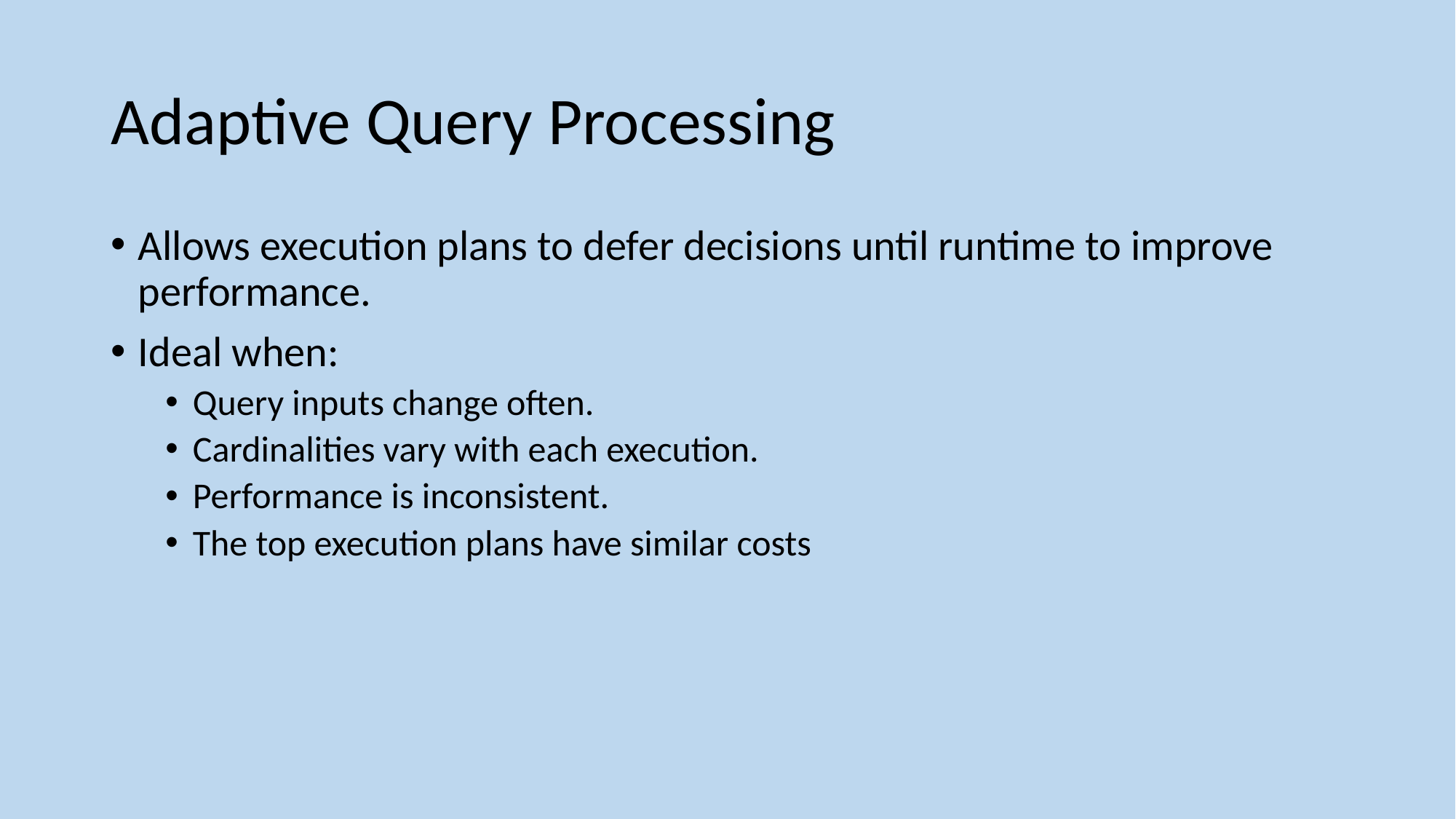

# Adaptive Query Processing
Allows execution plans to defer decisions until runtime to improve performance.
Ideal when:
Query inputs change often.
Cardinalities vary with each execution.
Performance is inconsistent.
The top execution plans have similar costs